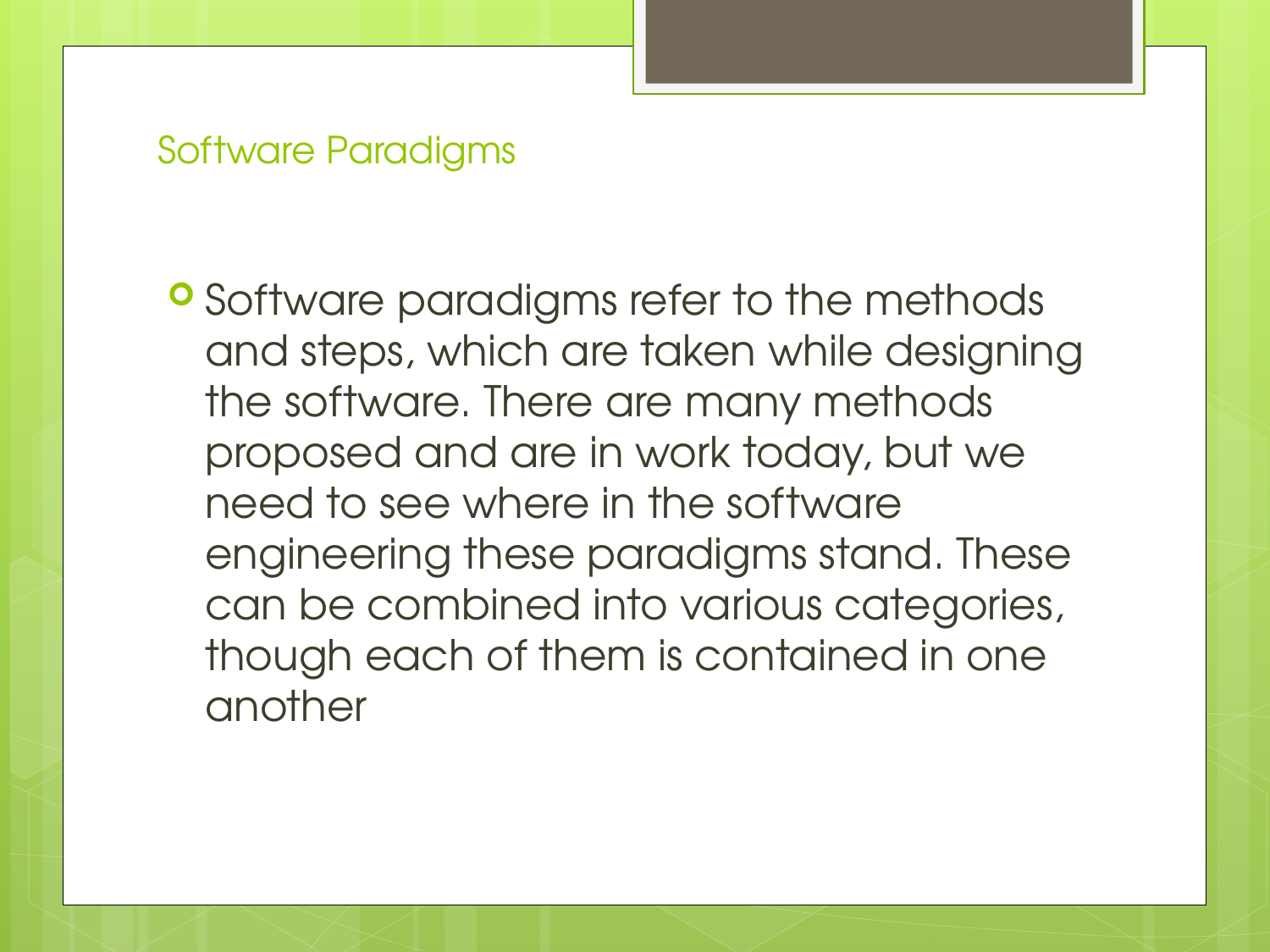

# Software Paradigms

Software paradigms refer to the methods and steps, which are taken while designing the software. There are many methods proposed and are in work today, but we need to see where in the software engineering these paradigms stand. These can be combined into various categories, though each of them is contained in one another